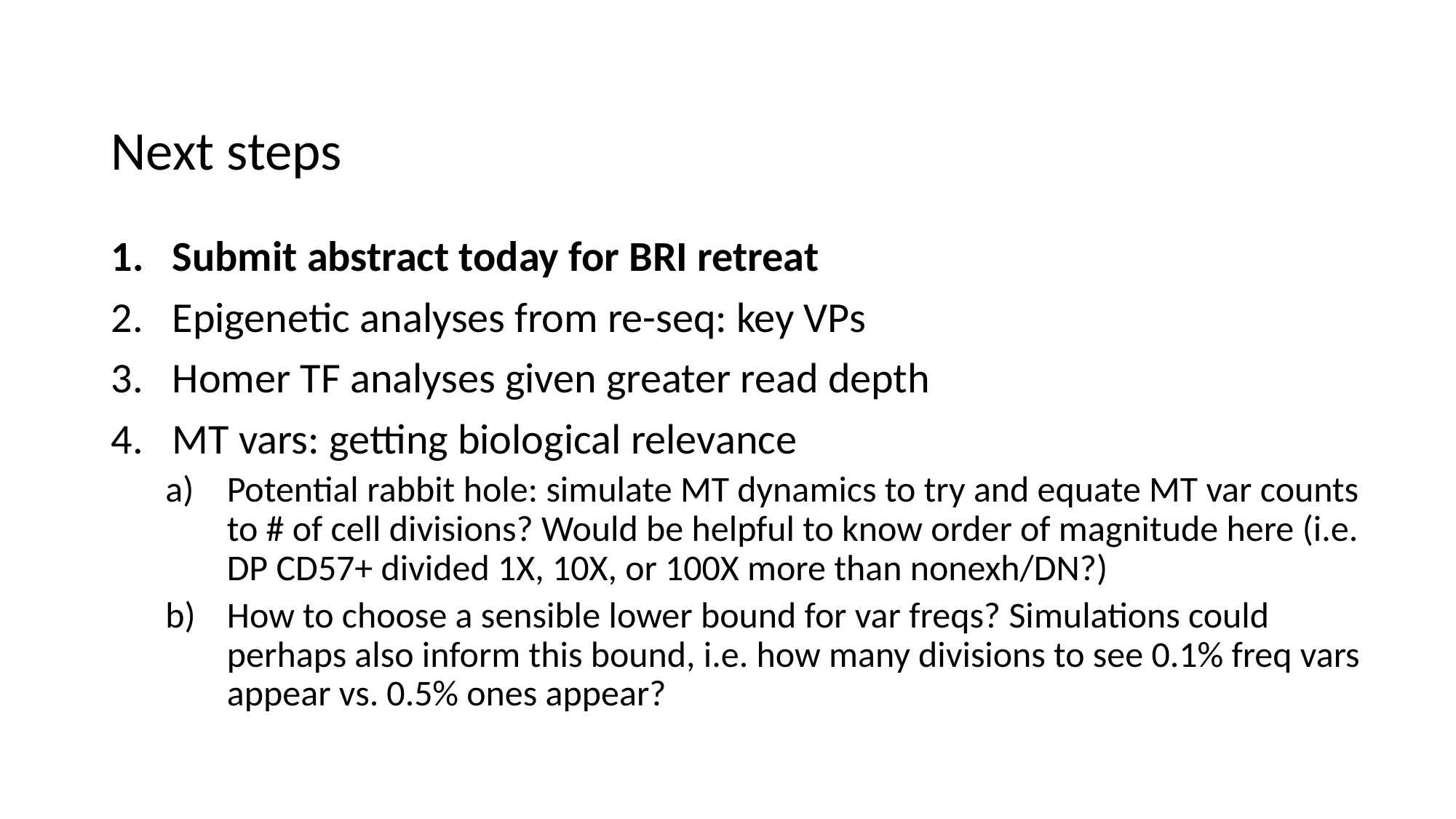

# Next steps
Submit abstract today for BRI retreat
Epigenetic analyses from re-seq: key VPs
Homer TF analyses given greater read depth
MT vars: getting biological relevance
Potential rabbit hole: simulate MT dynamics to try and equate MT var counts to # of cell divisions? Would be helpful to know order of magnitude here (i.e. DP CD57+ divided 1X, 10X, or 100X more than nonexh/DN?)
How to choose a sensible lower bound for var freqs? Simulations could perhaps also inform this bound, i.e. how many divisions to see 0.1% freq vars appear vs. 0.5% ones appear?